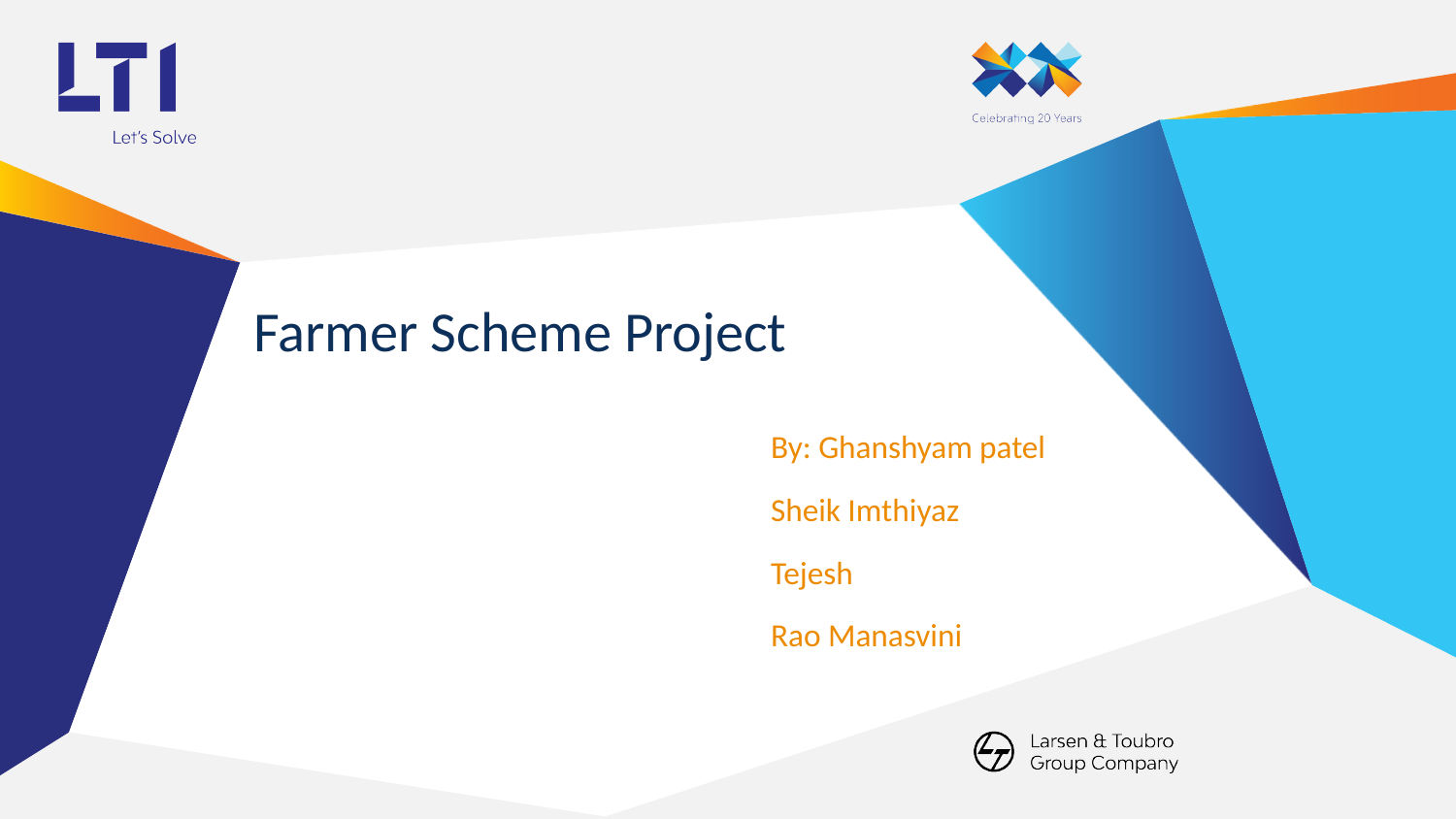

# Farmer Scheme Project
By: Ghanshyam patel
Sheik Imthiyaz
Tejesh
Rao Manasvini